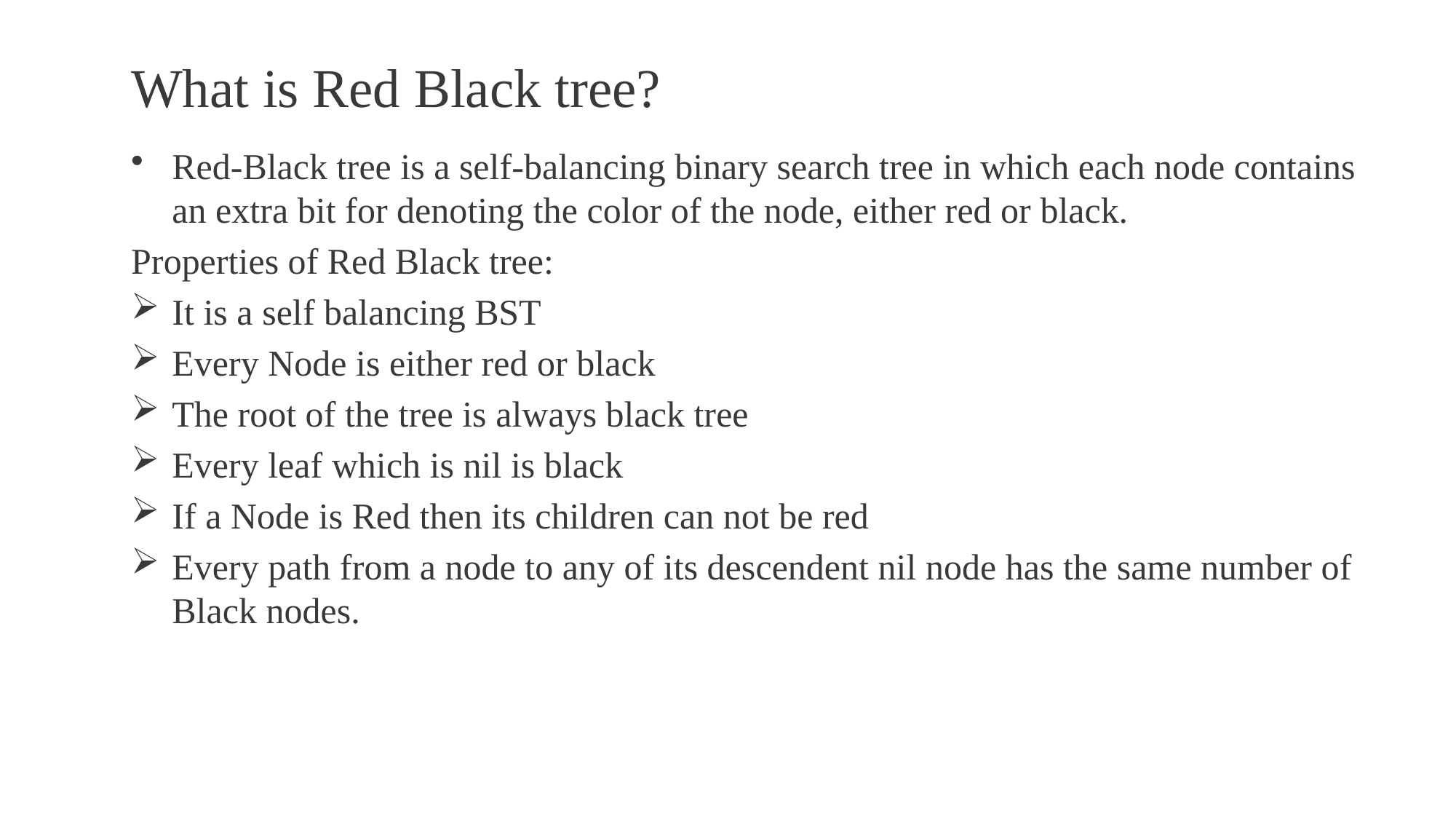

# What is Red Black tree?
Red-Black tree is a self-balancing binary search tree in which each node contains an extra bit for denoting the color of the node, either red or black.
Properties of Red Black tree:
It is a self balancing BST
Every Node is either red or black
The root of the tree is always black tree
Every leaf which is nil is black
If a Node is Red then its children can not be red
Every path from a node to any of its descendent nil node has the same number of Black nodes.